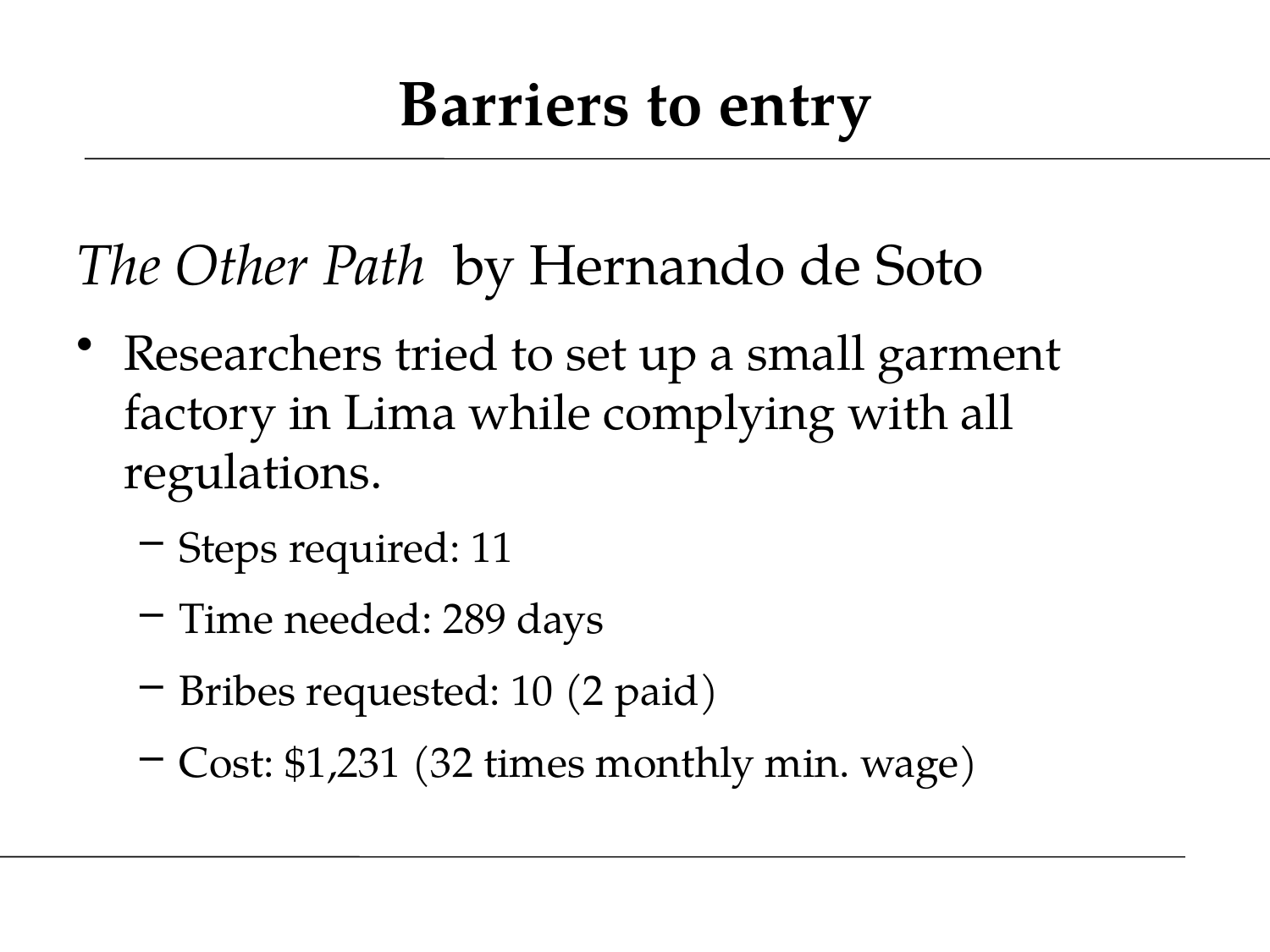

# Barriers to entry
The Other Path  by Hernando de Soto
Researchers tried to set up a small garment factory in Lima while complying with all regulations.
Steps required: 11
Time needed: 289 days
Bribes requested: 10 (2 paid)
Cost: $1,231 (32 times monthly min. wage)